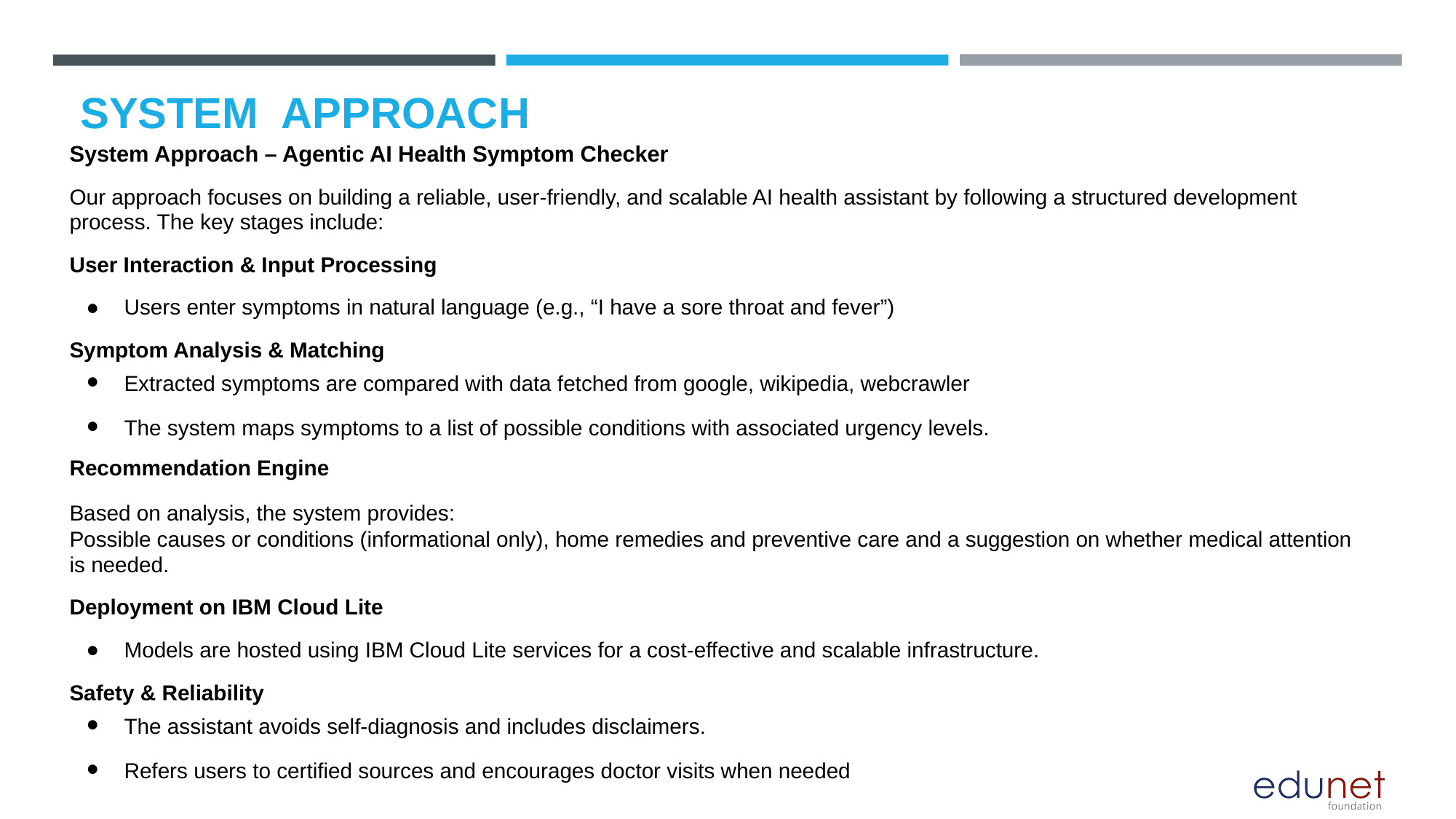

# SYSTEM  APPROACH
System Approach – Agentic AI Health Symptom Checker
Our approach focuses on building a reliable, user-friendly, and scalable AI health assistant by following a structured development process. The key stages include:
User Interaction & Input Processing
Users enter symptoms in natural language (e.g., “I have a sore throat and fever”)
Symptom Analysis & Matching
Extracted symptoms are compared with data fetched from google, wikipedia, webcrawler
The system maps symptoms to a list of possible conditions with associated urgency levels.
Recommendation Engine
Based on analysis, the system provides:
Possible causes or conditions (informational only), home remedies and preventive care and a suggestion on whether medical attention is needed.
Deployment on IBM Cloud Lite
Models are hosted using IBM Cloud Lite services for a cost-effective and scalable infrastructure.
Safety & Reliability
The assistant avoids self-diagnosis and includes disclaimers.
Refers users to certified sources and encourages doctor visits when needed